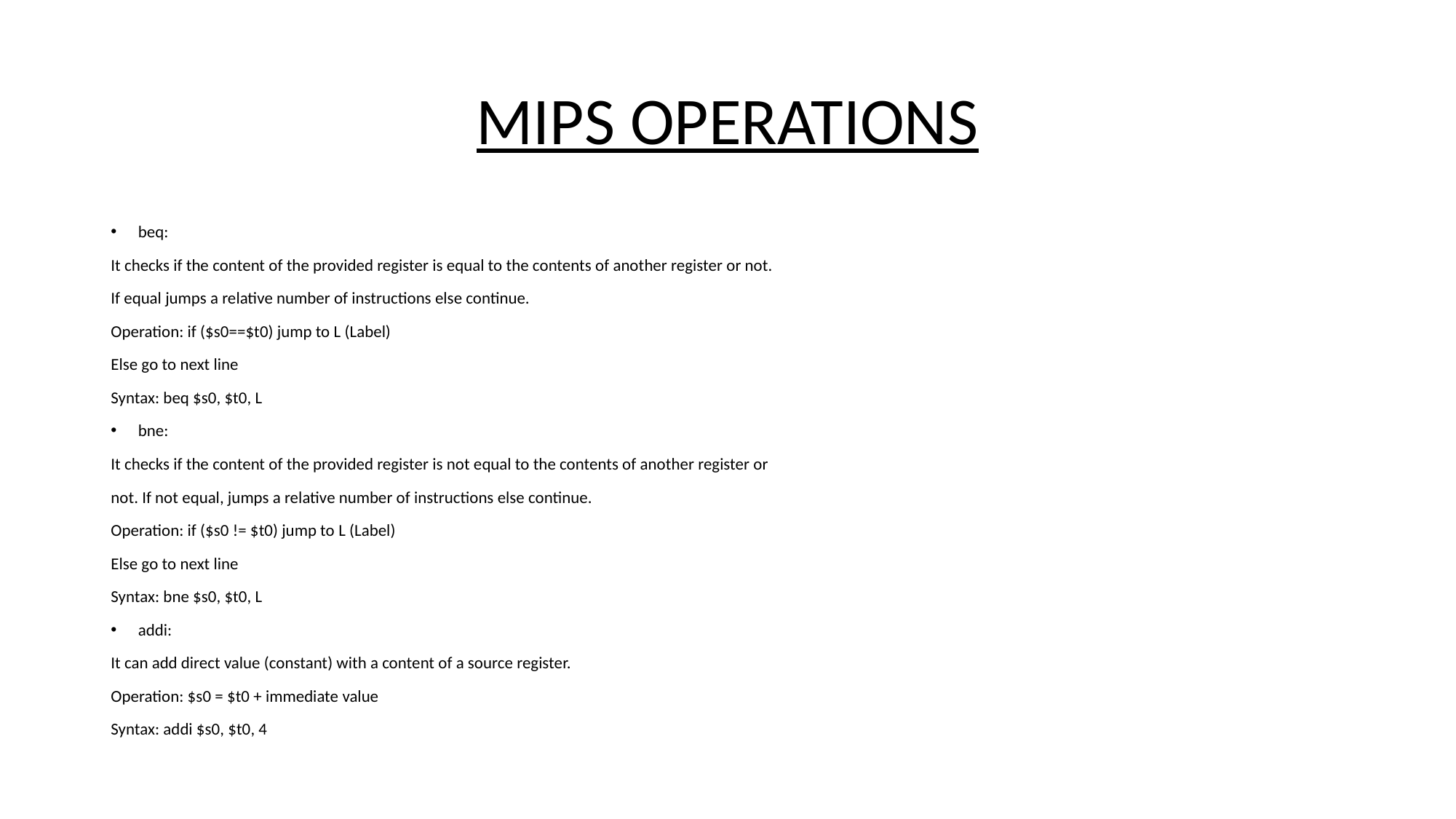

# MIPS OPERATIONS
beq:
It checks if the content of the provided register is equal to the contents of another register or not.
If equal jumps a relative number of instructions else continue.
Operation: if ($s0==$t0) jump to L (Label)
Else go to next line
Syntax: beq $s0, $t0, L
bne:
It checks if the content of the provided register is not equal to the contents of another register or
not. If not equal, jumps a relative number of instructions else continue.
Operation: if ($s0 != $t0) jump to L (Label)
Else go to next line
Syntax: bne $s0, $t0, L
addi:
It can add direct value (constant) with a content of a source register.
Operation: $s0 = $t0 + immediate value
Syntax: addi $s0, $t0, 4